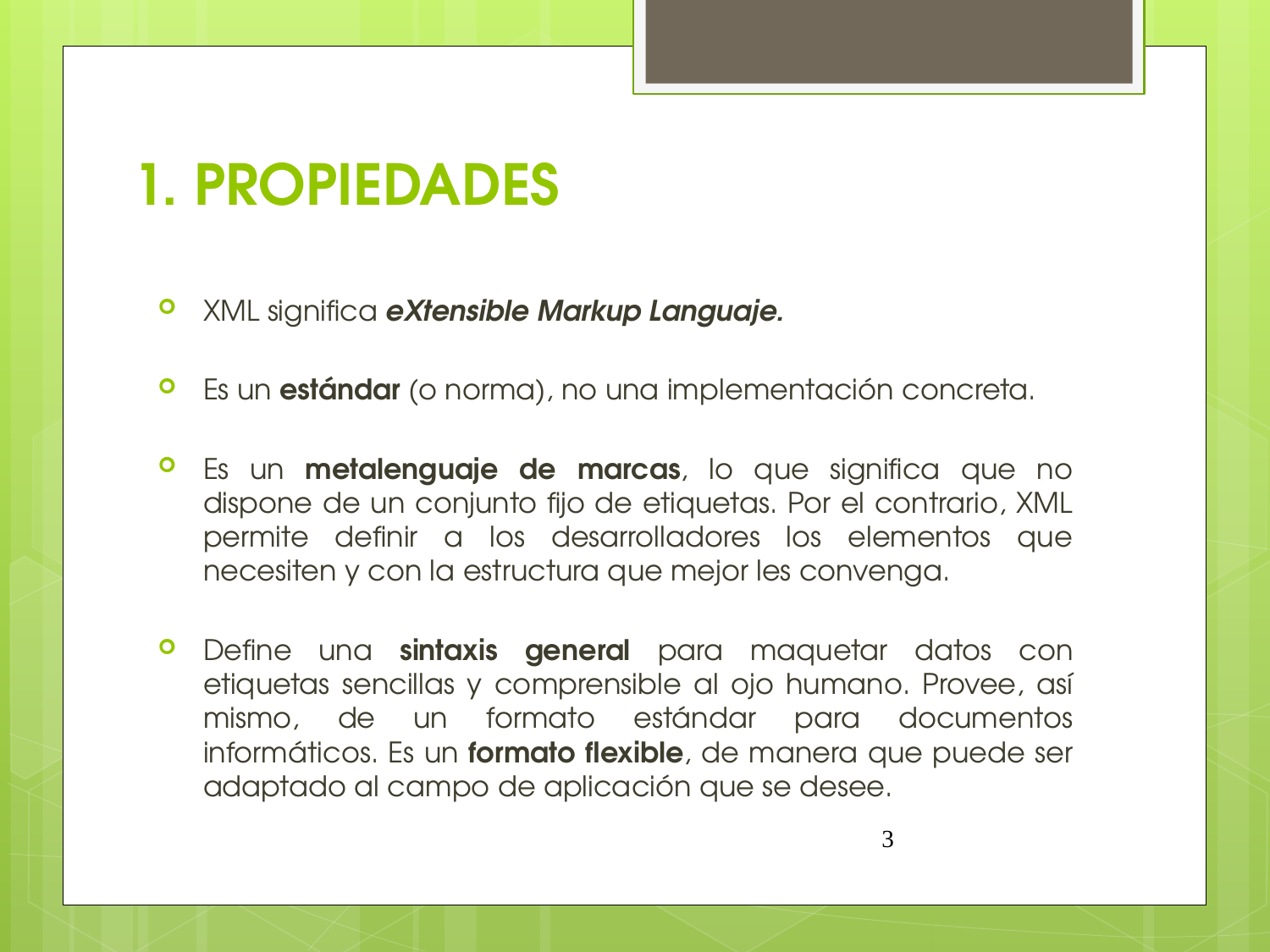

# 1. PROPIEDADES
XML significa eXtensible Markup Languaje.

Es un estándar (o norma), no una implementación concreta.

Es un metalenguaje de marcas, lo que significa que no dispone de un conjunto fijo de etiquetas. Por el contrario, XML permite definir a los desarrolladores los elementos que necesiten y con la estructura que mejor les convenga.

Define una sintaxis general para maquetar datos con etiquetas sencillas y comprensible al ojo humano. Provee, así mismo, de un formato estándar para documentos informáticos. Es un formato flexible, de manera que puede ser adaptado al campo de aplicación que se desee.

3